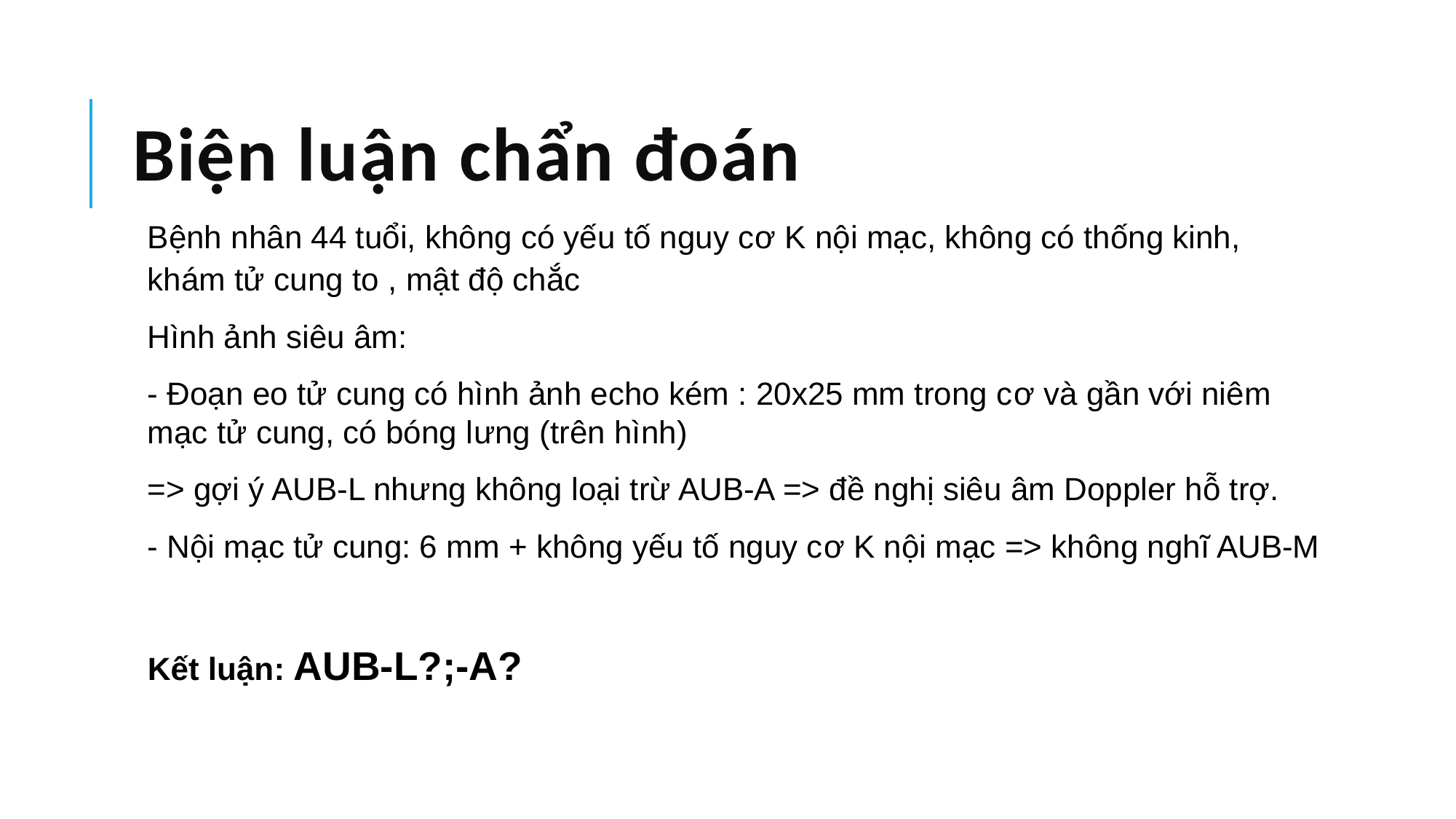

# Biện luận chẩn đoán
Bệnh nhân 44 tuổi, không có yếu tố nguy cơ K nội mạc, không có thống kinh, khám tử cung to , mật độ chắc
Hình ảnh siêu âm:
- Đoạn eo tử cung có hình ảnh echo kém : 20x25 mm trong cơ và gần với niêm mạc tử cung, có bóng lưng (trên hình)
=> gợi ý AUB-L nhưng không loại trừ AUB-A => đề nghị siêu âm Doppler hỗ trợ.
- Nội mạc tử cung: 6 mm + không yếu tố nguy cơ K nội mạc => không nghĩ AUB-M

Kết luận: AUB-L?;-A?